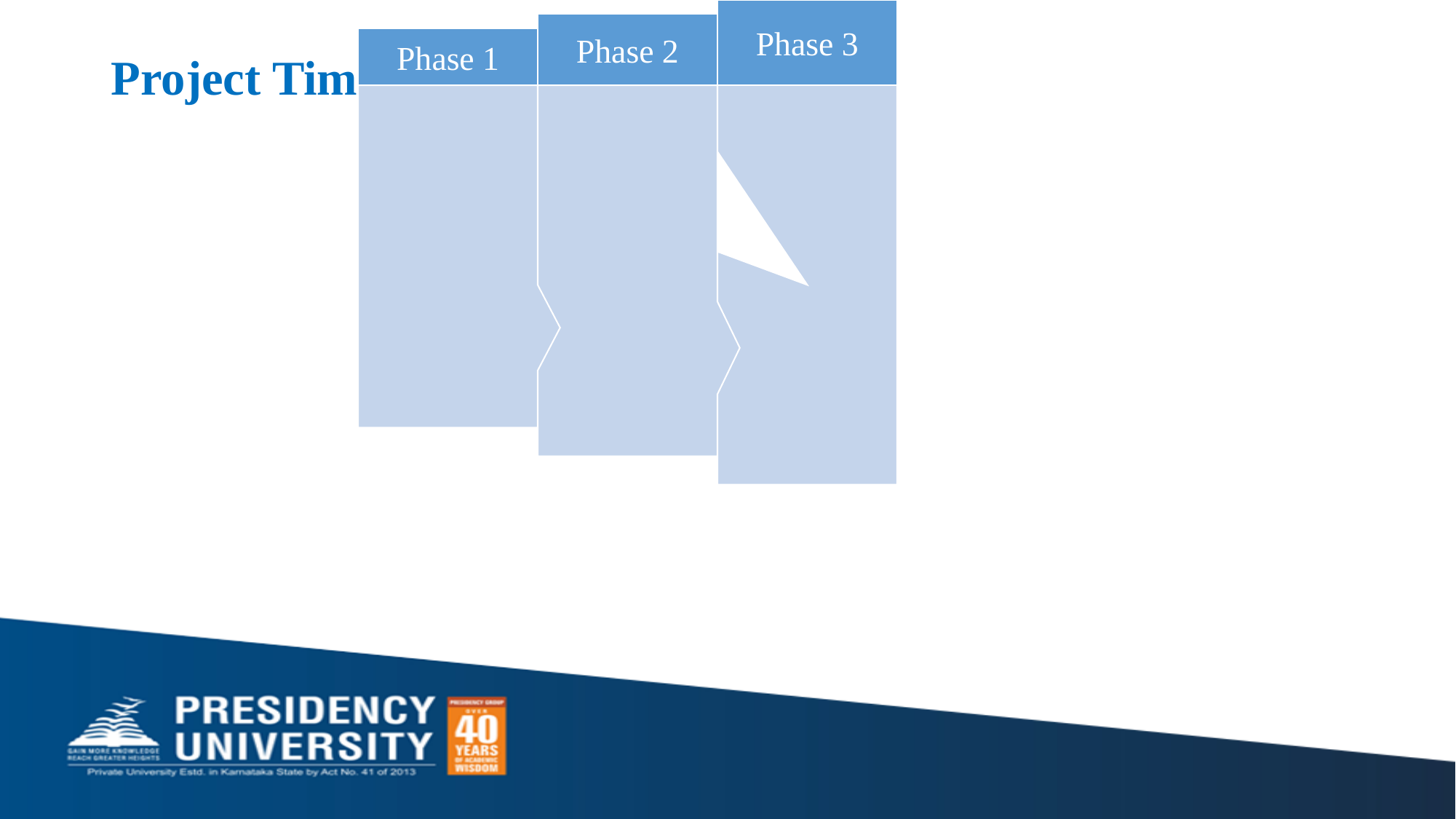

# Project Timeline

Phase 3
Phase 2

Phase 1

9